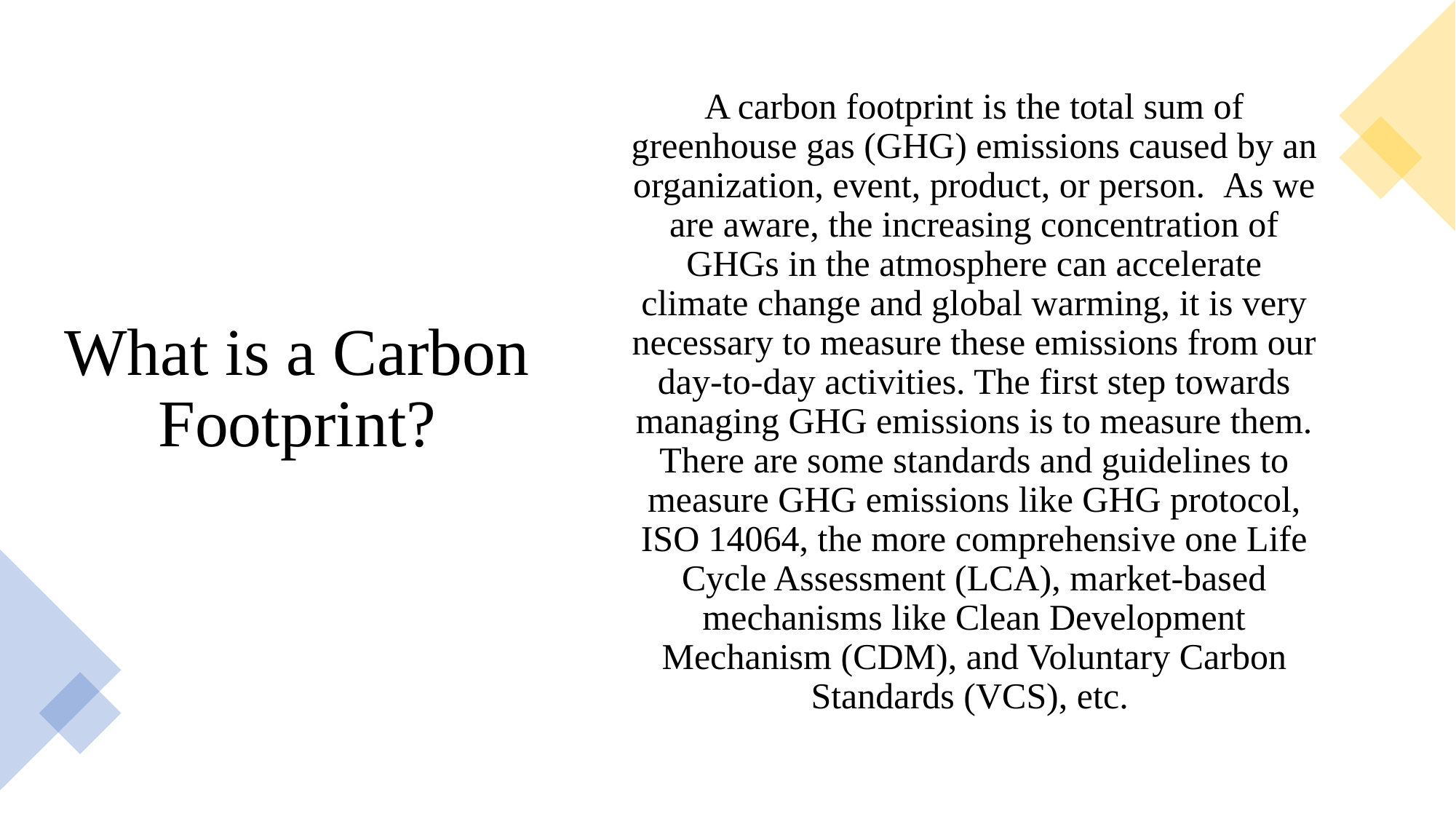

A carbon footprint is the total sum of greenhouse gas (GHG) emissions caused by an organization, event, product, or person.  As we are aware, the increasing concentration of GHGs in the atmosphere can accelerate climate change and global warming, it is very necessary to measure these emissions from our day-to-day activities. The first step towards managing GHG emissions is to measure them. There are some standards and guidelines to measure GHG emissions like GHG protocol, ISO 14064, the more comprehensive one Life Cycle Assessment (LCA), market-based mechanisms like Clean Development Mechanism (CDM), and Voluntary Carbon Standards (VCS), etc.

What is a Carbon Footprint?